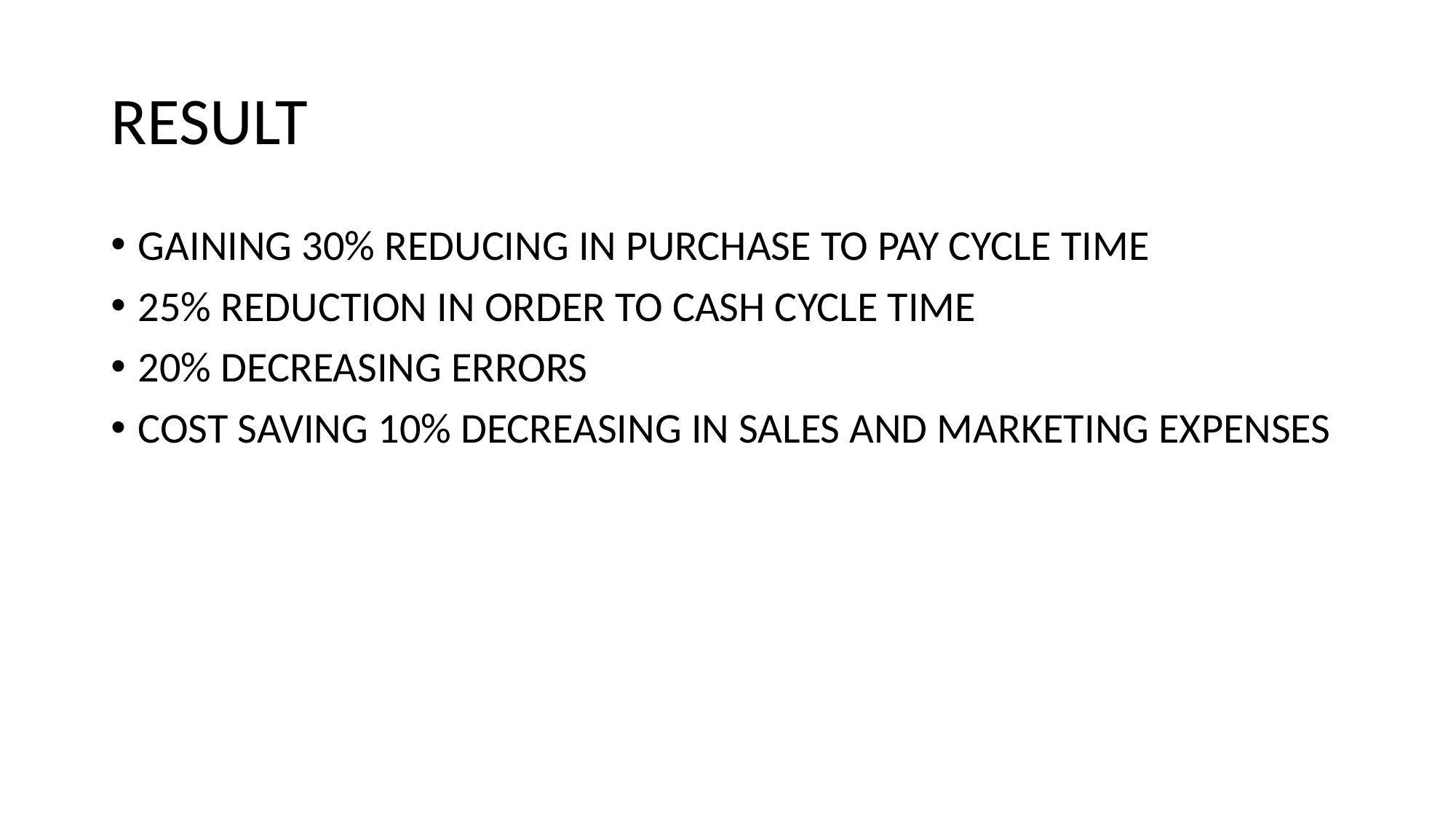

# RESULT
GAINING 30% REDUCING IN PURCHASE TO PAY CYCLE TIME
25% REDUCTION IN ORDER TO CASH CYCLE TIME
20% DECREASING ERRORS
COST SAVING 10% DECREASING IN SALES AND MARKETING EXPENSES